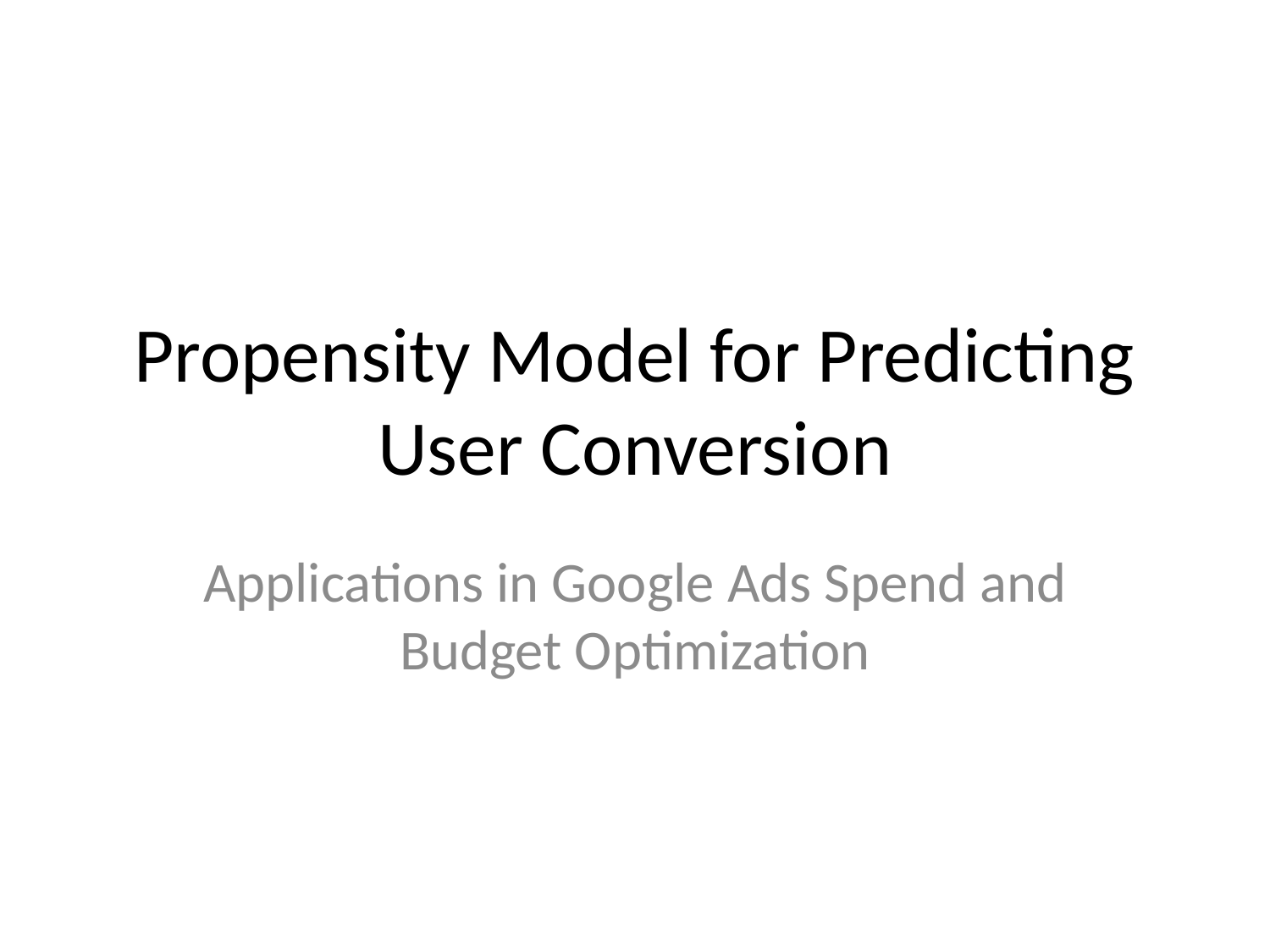

# Propensity Model for Predicting User Conversion
Applications in Google Ads Spend and Budget Optimization